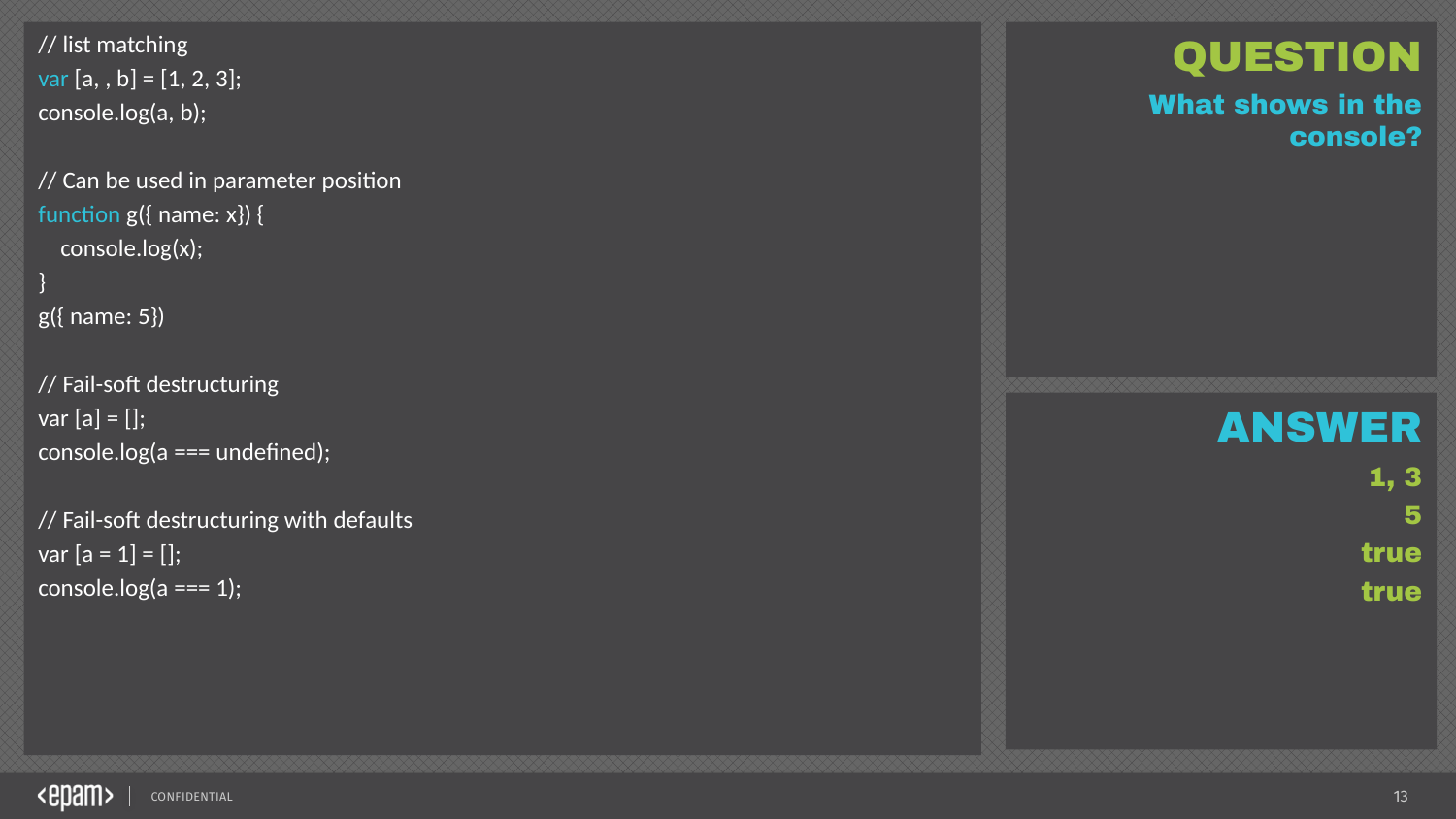

// list matching
var [a, , b] = [1, 2, 3];
console.log(a, b);

// Can be used in parameter position
function g({ name: x}) {
    console.log(x);
}
g({ name: 5})

// Fail-soft destructuring
var [a] = [];
console.log(a === undefined);

// Fail-soft destructuring with defaults
var [a = 1] = [];
console.log(a === 1);

What shows in the console?

1, 3
5
true
true